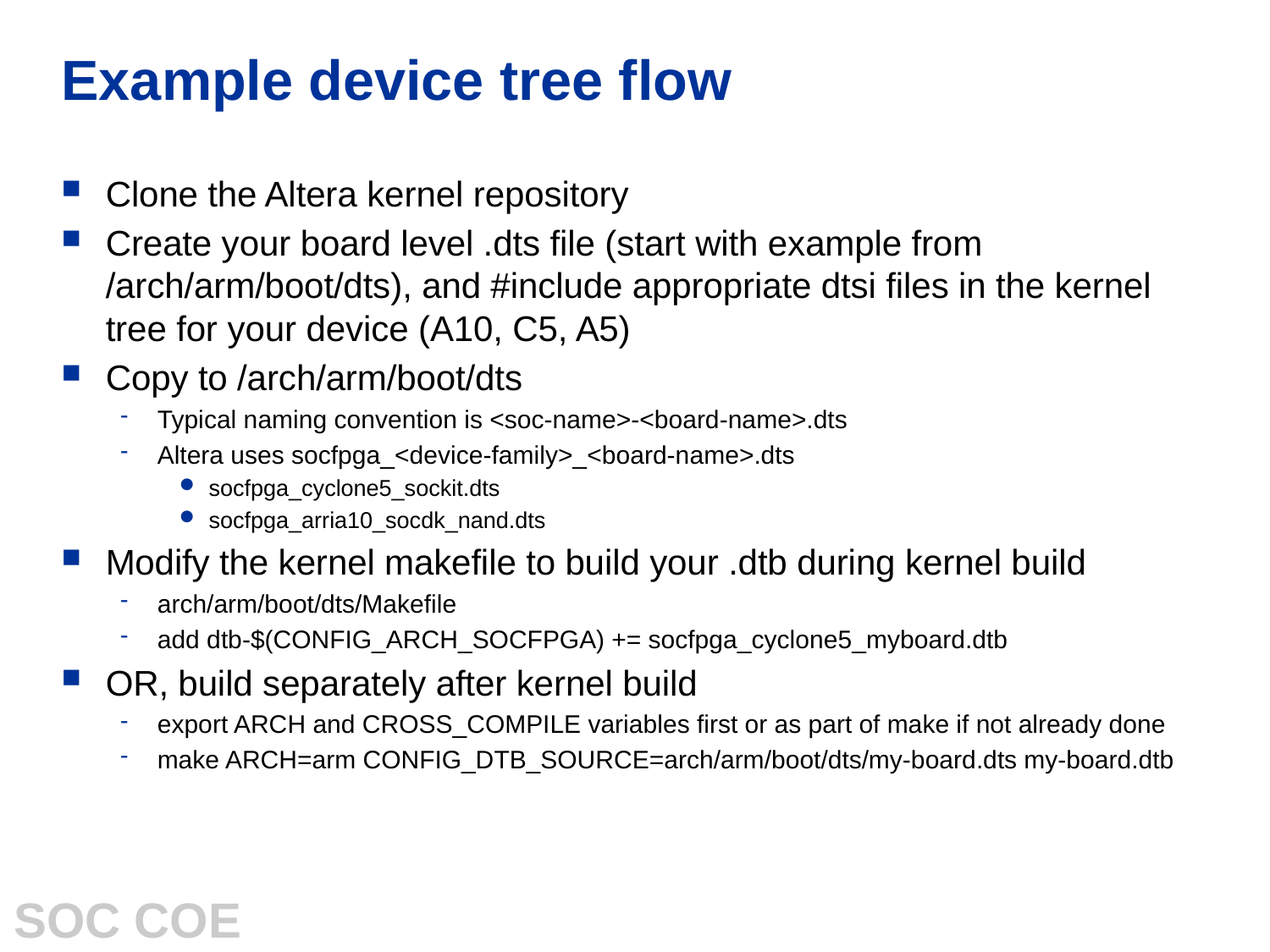

# Example device tree flow
Clone the Altera kernel repository
Create your board level .dts file (start with example from /arch/arm/boot/dts), and #include appropriate dtsi files in the kernel tree for your device (A10, C5, A5)
Copy to /arch/arm/boot/dts
Typical naming convention is <soc-name>-<board-name>.dts
Altera uses socfpga_<device-family>_<board-name>.dts
socfpga_cyclone5_sockit.dts
socfpga_arria10_socdk_nand.dts
Modify the kernel makefile to build your .dtb during kernel build
arch/arm/boot/dts/Makefile
add dtb-$(CONFIG_ARCH_SOCFPGA) += socfpga_cyclone5_myboard.dtb
OR, build separately after kernel build
export ARCH and CROSS_COMPILE variables first or as part of make if not already done
make ARCH=arm CONFIG_DTB_SOURCE=arch/arm/boot/dts/my-board.dts my-board.dtb